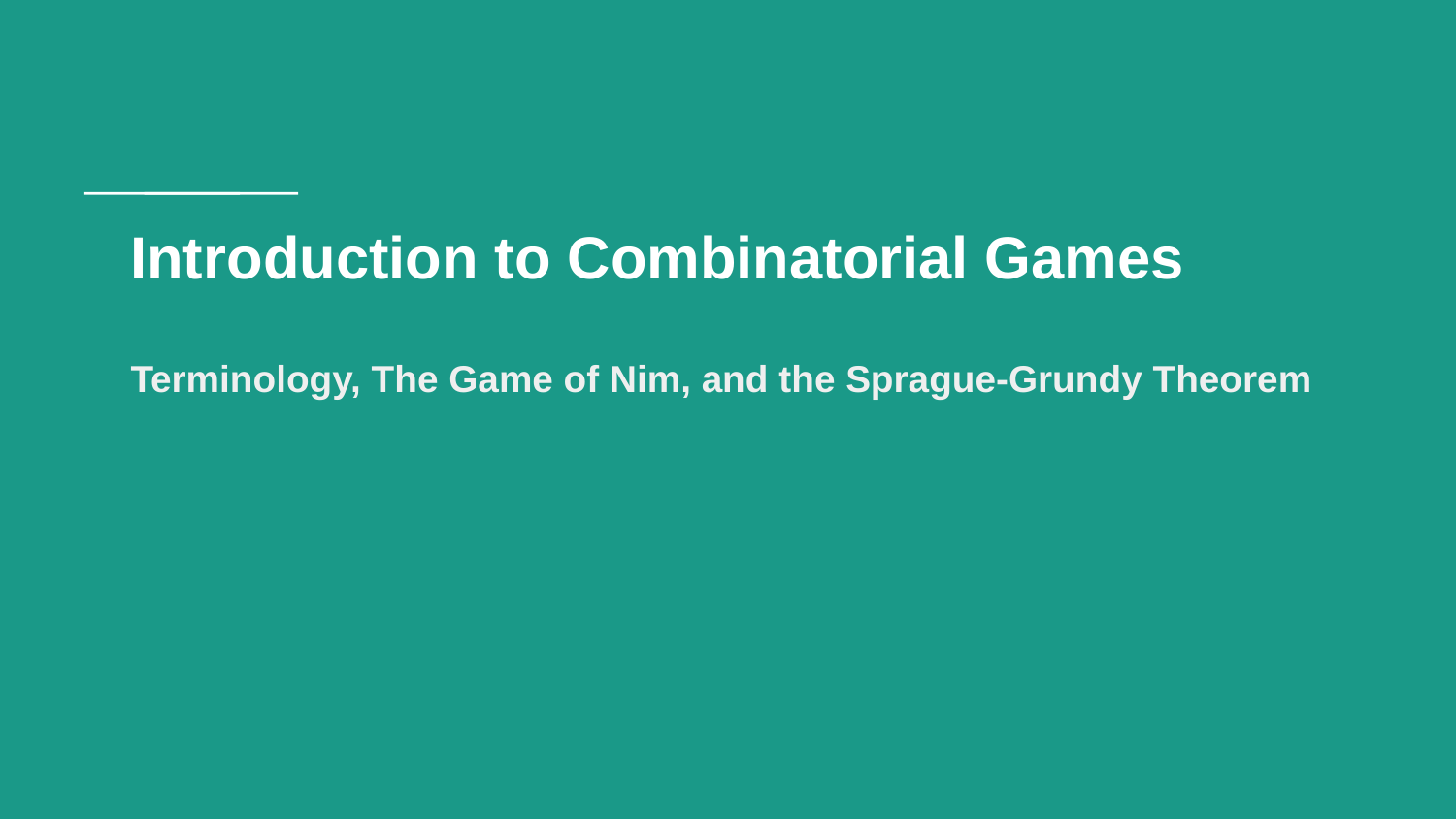

# Introduction to Combinatorial Games

Terminology, The Game of Nim, and the Sprague-Grundy Theorem